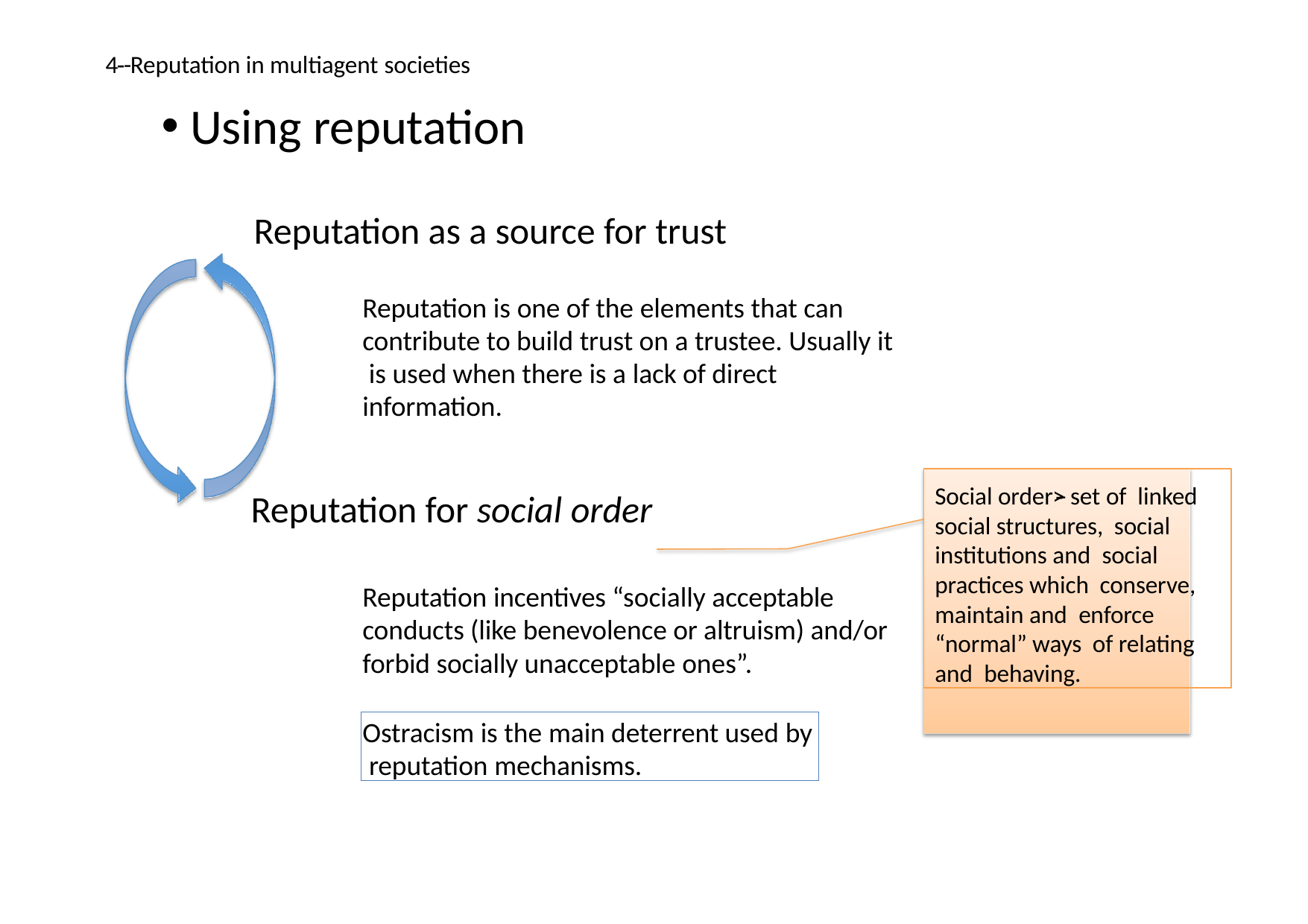

4 -­‐ Reputation in multiagent societies
Using reputation
Reputation as a source for trust

Reputation is one of the elements that can  contribute to build trust on a trustee. Usually it  is used when there is a lack of direct  information.

Social order -­‐> set of  linked social structures,  social institutions and  social practices which  conserve, maintain and  enforce “normal” ways  of relating and  behaving.
Reputation for social order
Reputation incentives “socially acceptable  conducts (like benevolence or altruism) and/or  forbid socially unacceptable ones”.
Ostracism is the main deterrent used by  reputation mechanisms.